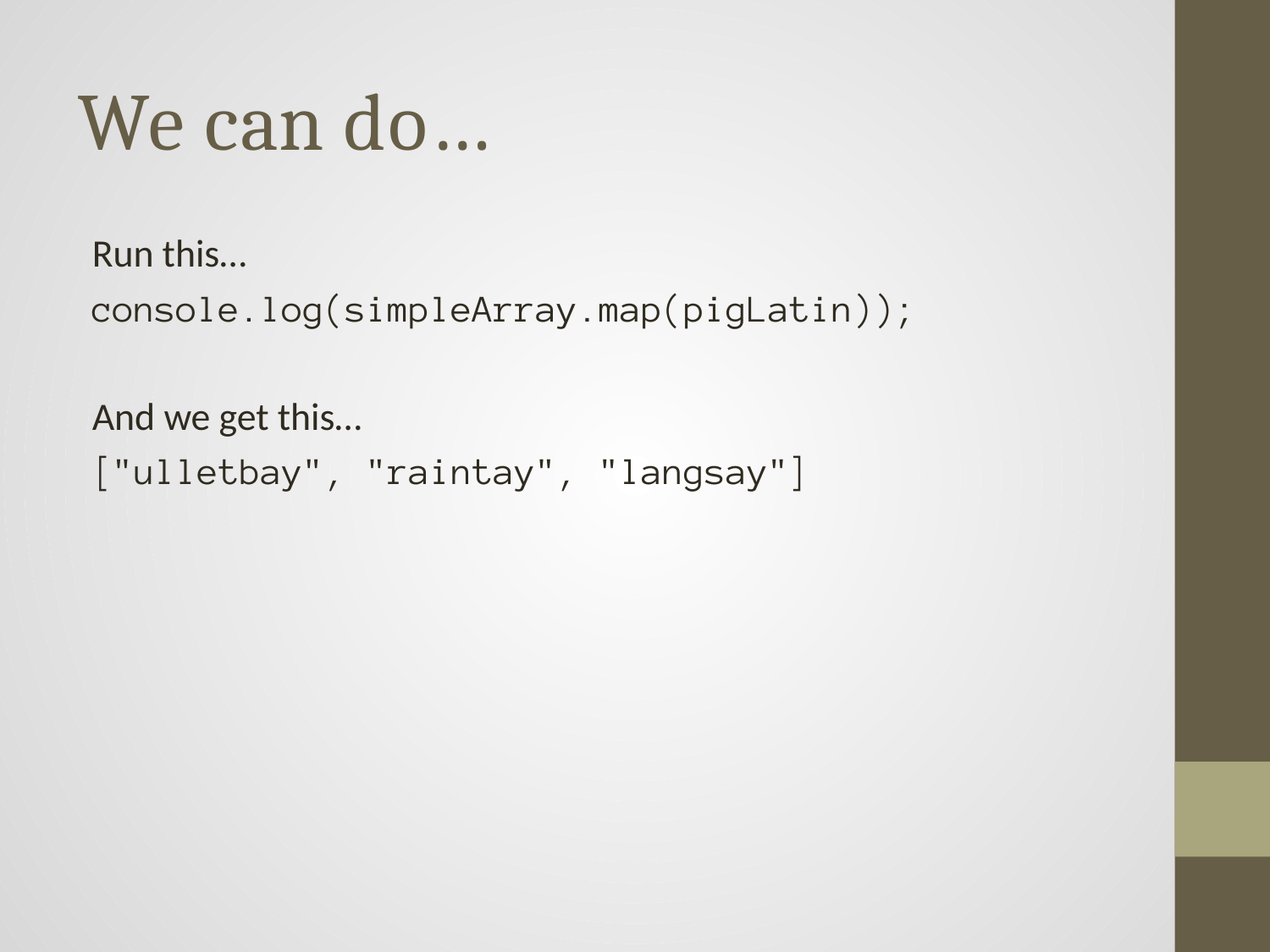

# We can do…
Run this…
console.log(simpleArray.map(pigLatin));

And we get this…
["ulletbay", "raintay", "langsay"]